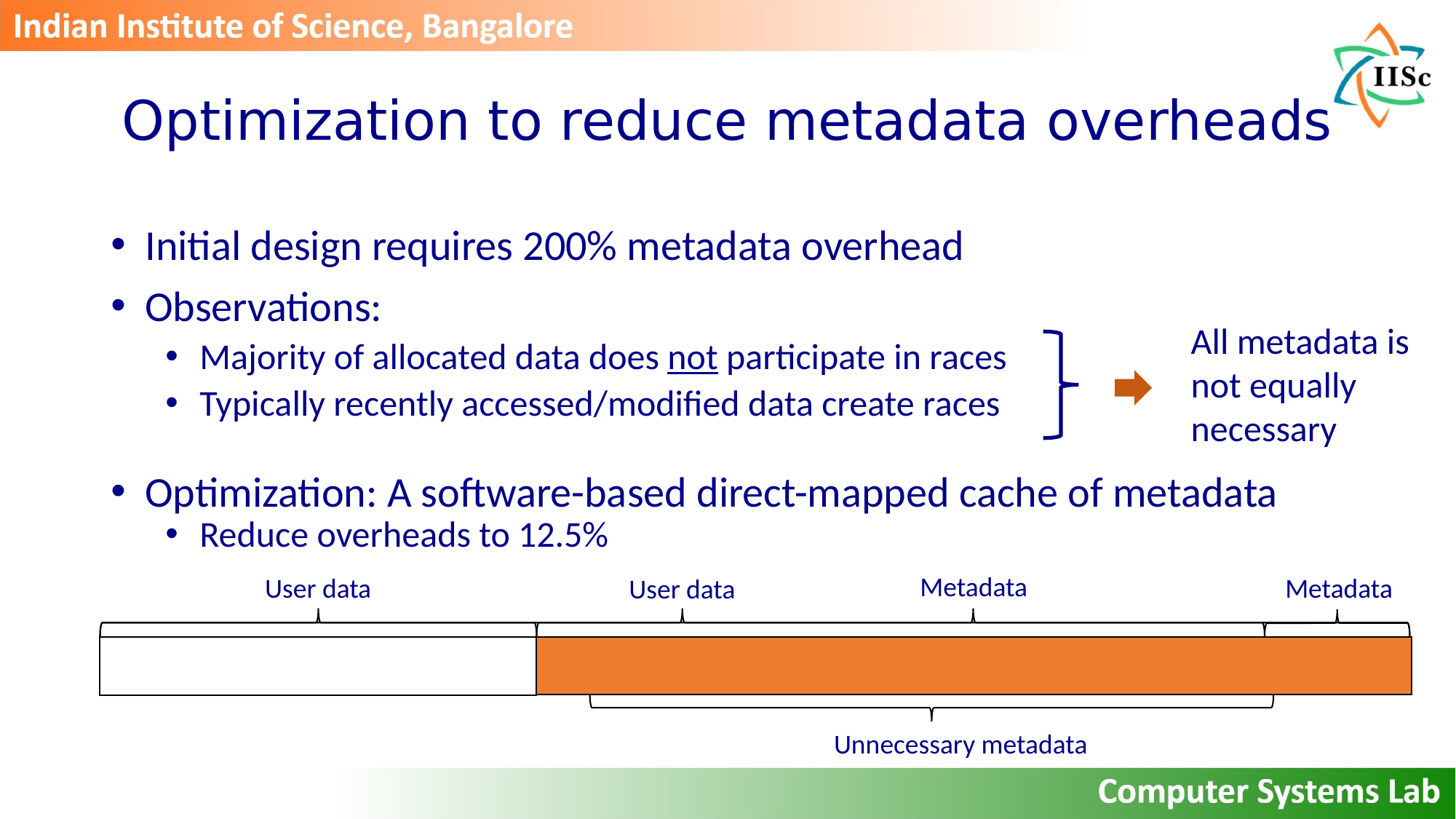

# Optimization to reduce metadata overheads

Initial design requires 200% metadata overhead
Observations:
Majority of allocated data does not participate in races
Typically recently accessed/modified data create races
Optimization: A software-based direct-mapped cache of metadata
Reduce overheads to 12.5%

All metadata is not equally necessary

Metadata
User data
Metadata
User data

Unnecessary metadata